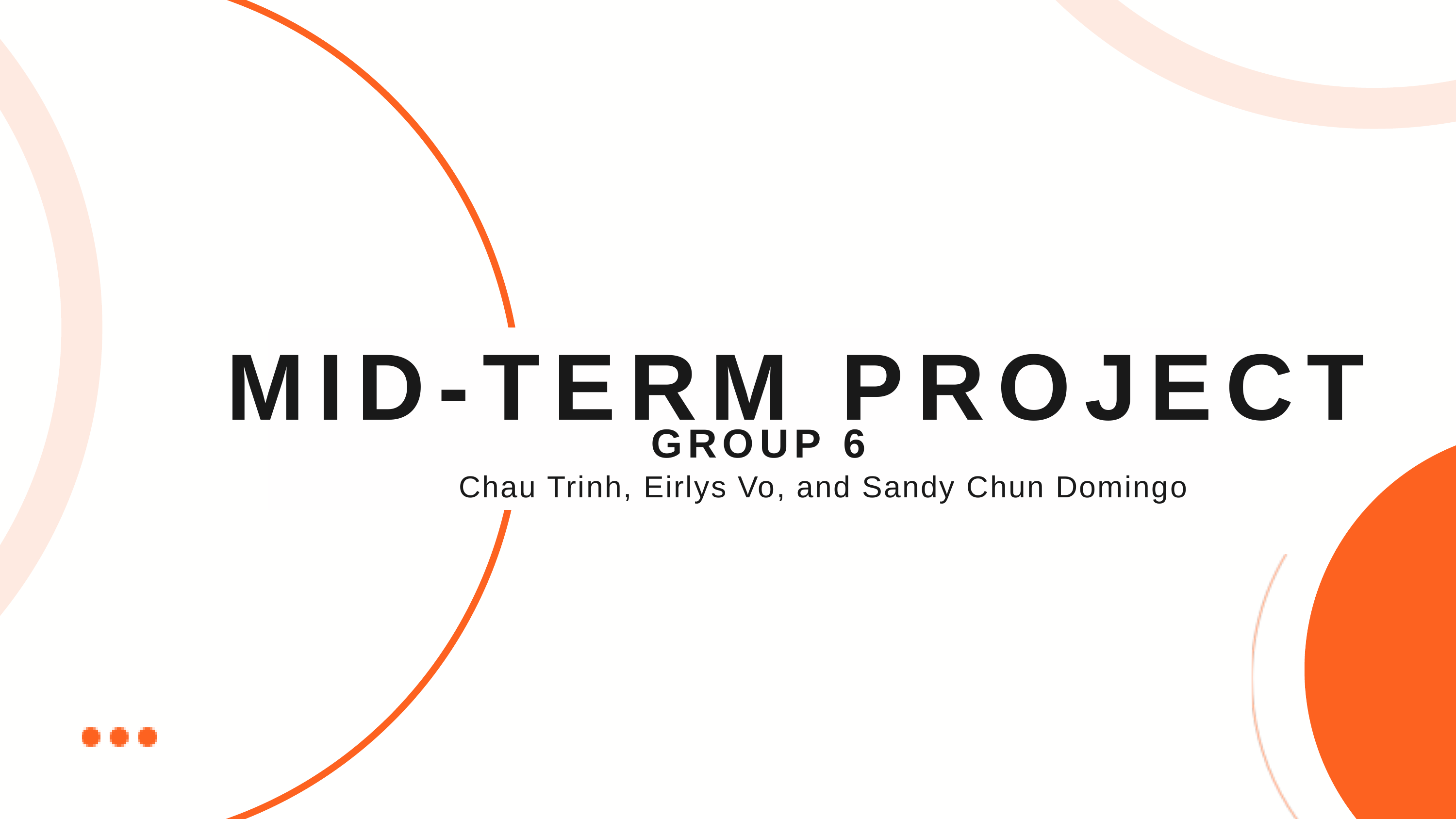

MID-TERM PROJECT

GROUP 6

Chau Trinh, Eirlys Vo, and Sandy Chun Domingo